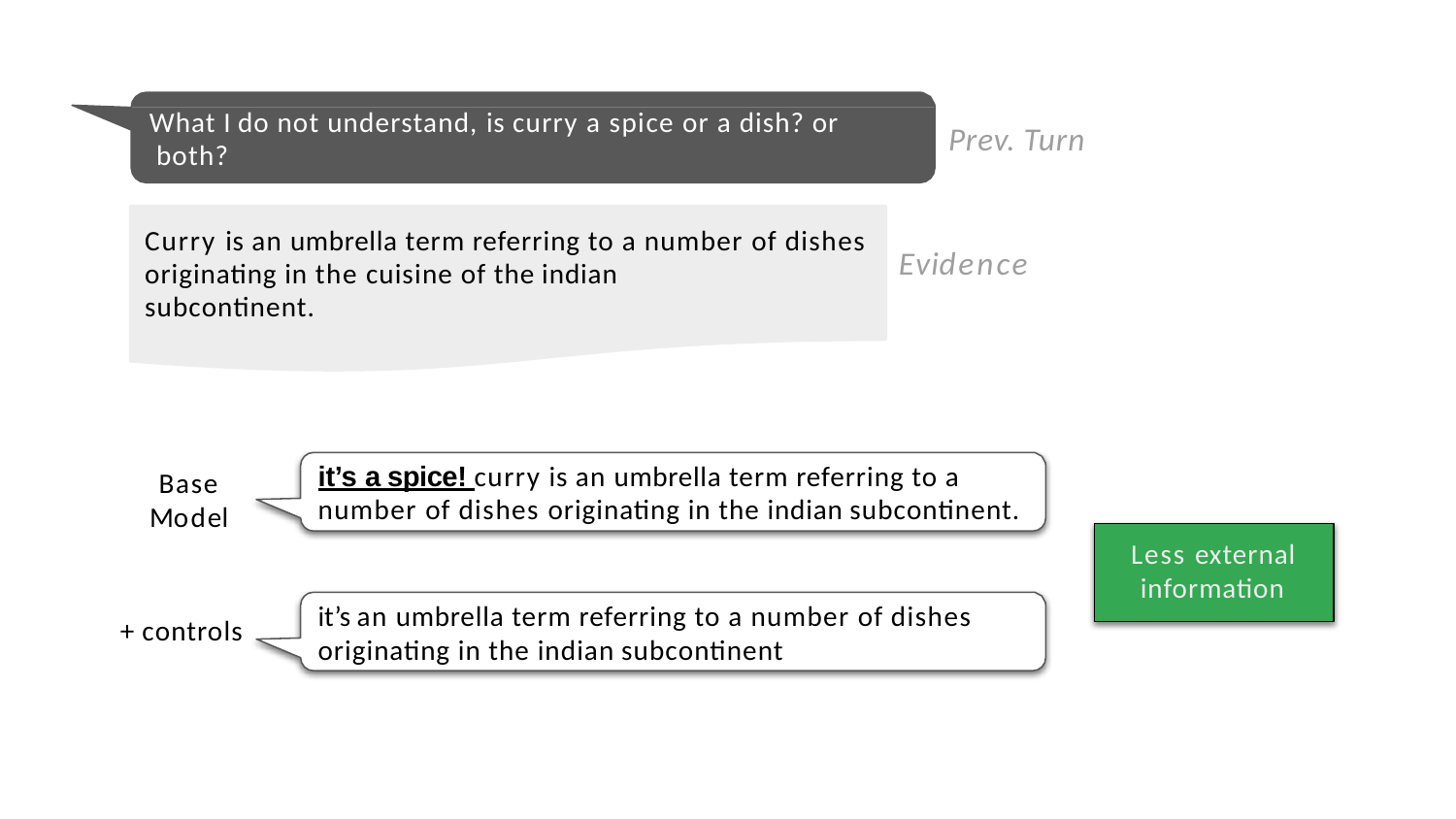

# What I do not understand, is curry a spice or a dish? or  both?
Prev. Turn

Curry is an umbrella term referring to a number of dishes  originating in the cuisine of the indian
subcontinent.
Evidence

it’s a spice! curry is an umbrella term referring to a  number of dishes originating in the indian subcontinent.
Base  Model

Less external  information

it’s an umbrella term referring to a number of dishes  originating in the indian subcontinent
+ controls